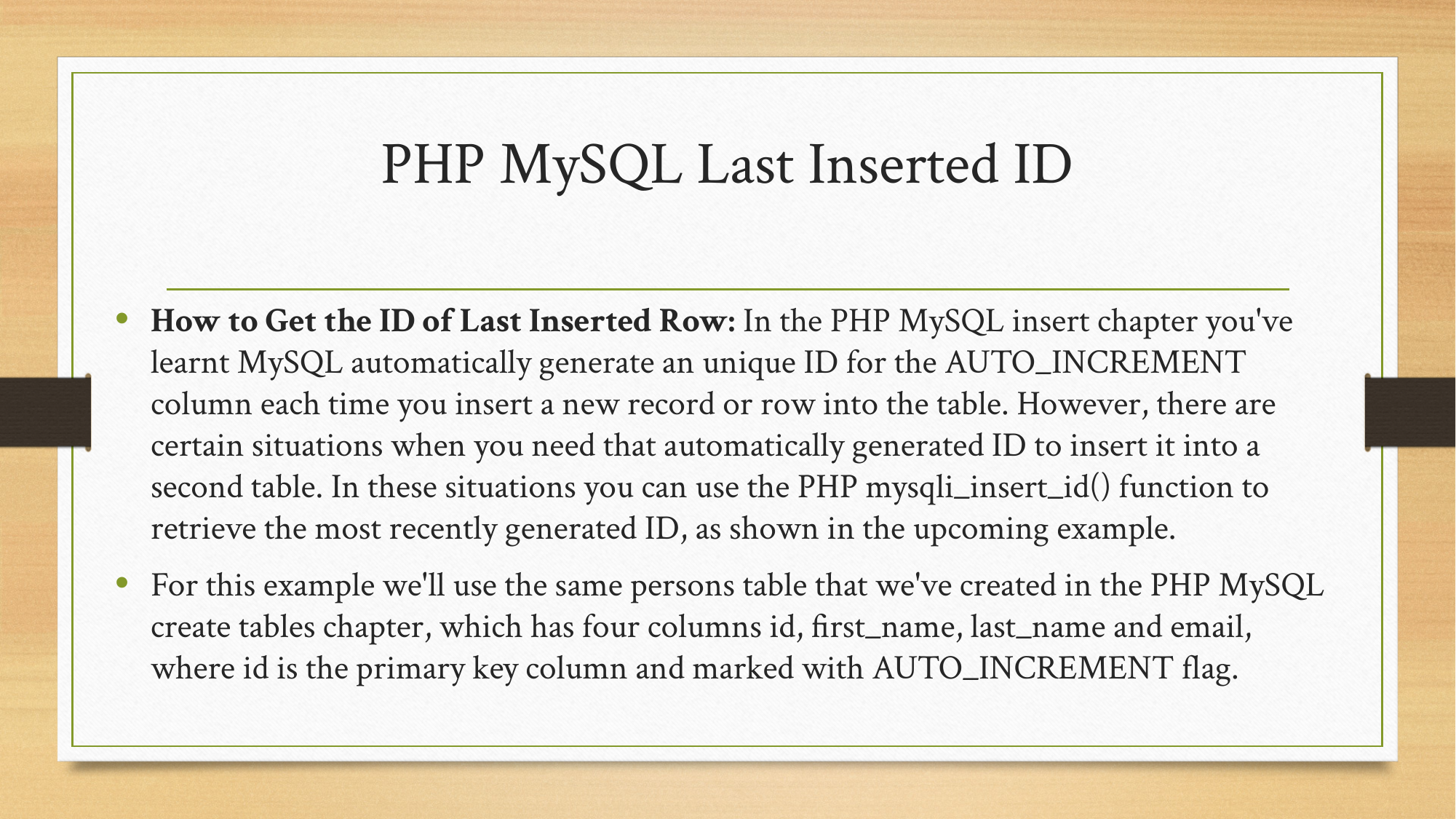

# PHP MySQL Last Inserted ID
How to Get the ID of Last Inserted Row: In the PHP MySQL insert chapter you've learnt MySQL automatically generate an unique ID for the AUTO_INCREMENT column each time you insert a new record or row into the table. However, there are certain situations when you need that automatically generated ID to insert it into a second table. In these situations you can use the PHP mysqli_insert_id() function to retrieve the most recently generated ID, as shown in the upcoming example.
For this example we'll use the same persons table that we've created in the PHP MySQL create tables chapter, which has four columns id, first_name, last_name and email, where id is the primary key column and marked with AUTO_INCREMENT flag.